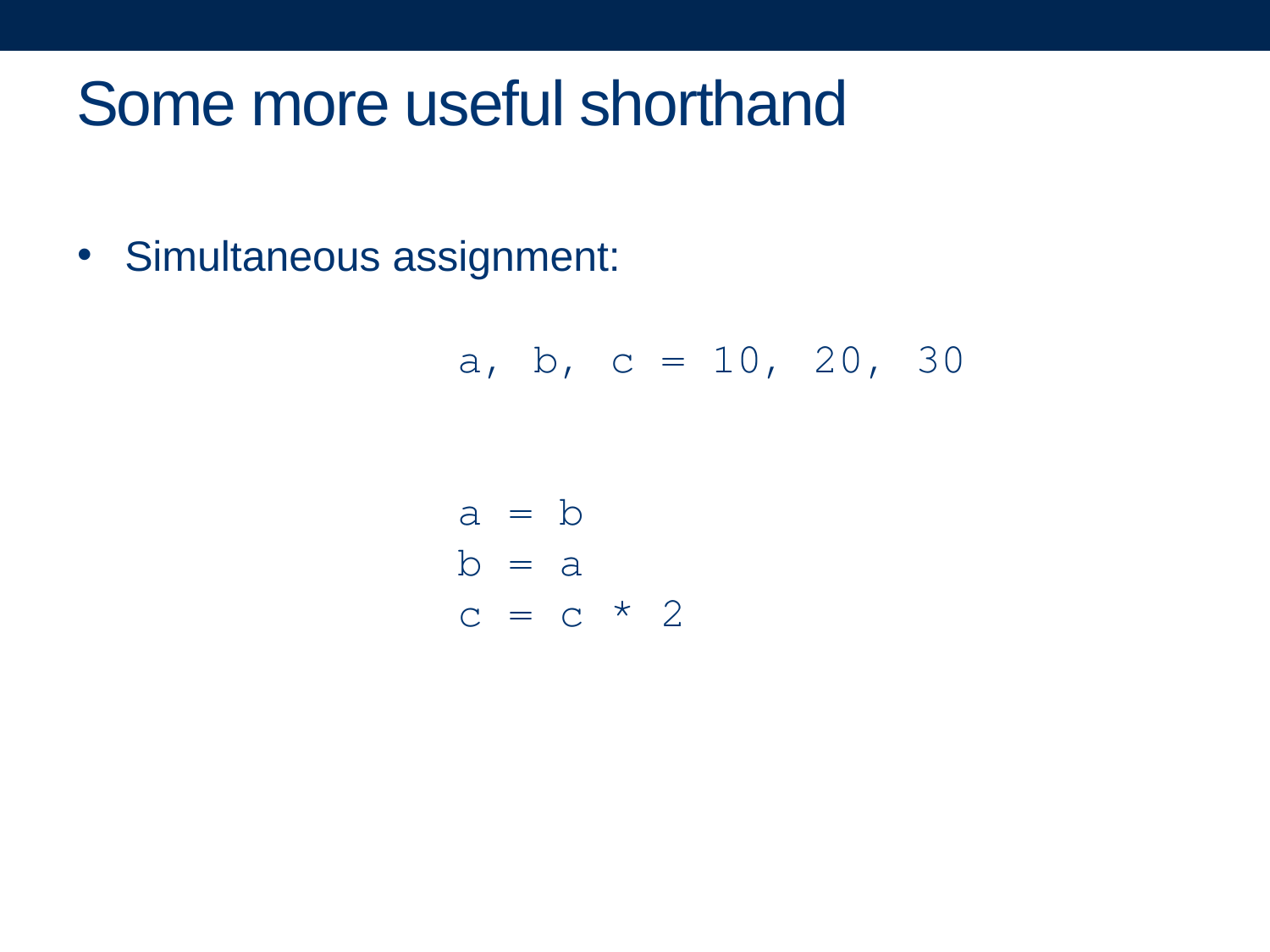

# Some more useful shorthand
Simultaneous assignment:

a, b, c = 10, 20, 30

a = b
b = a
c = c * 2